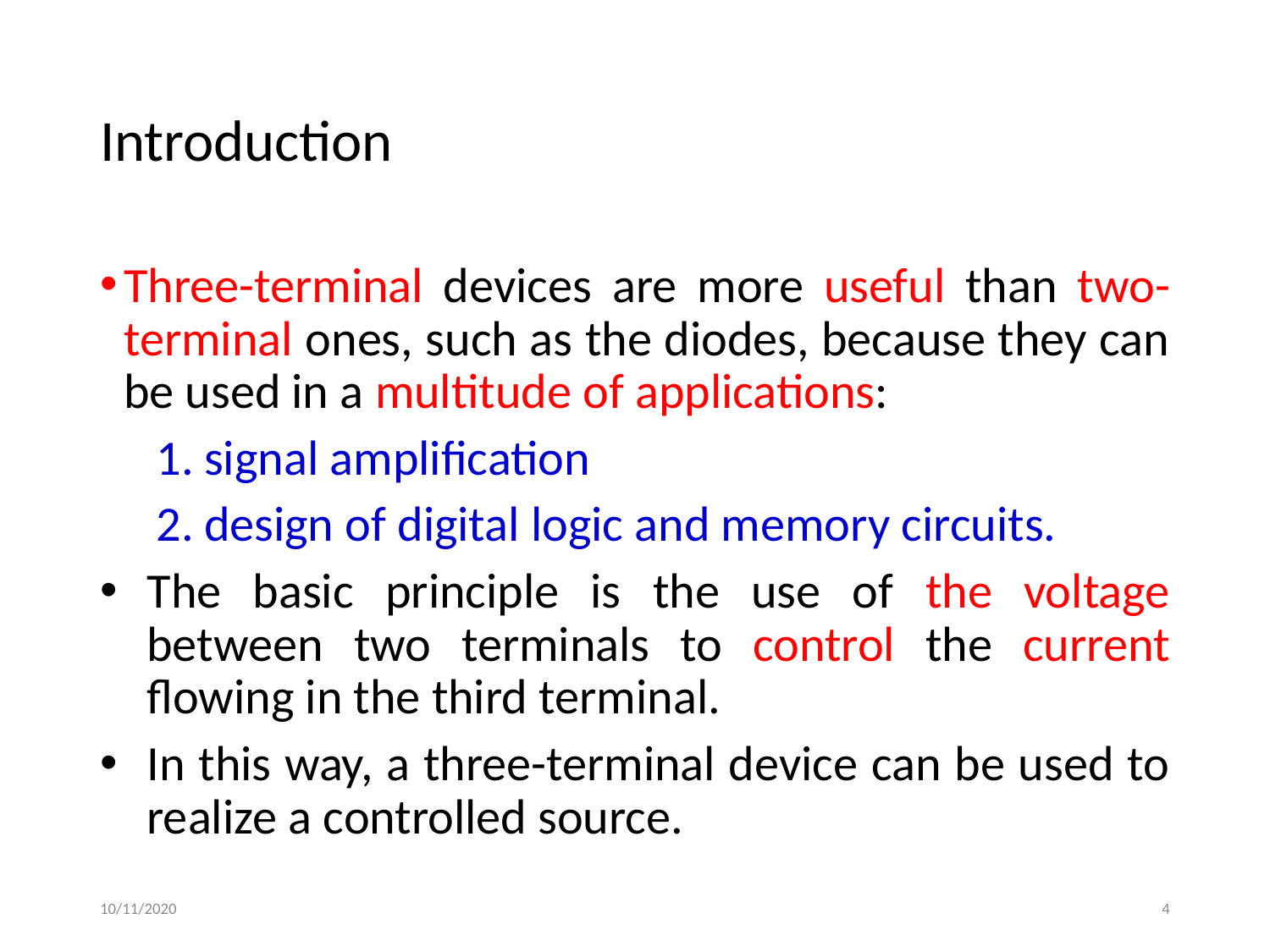

# Introduction
Three-terminal devices are more useful than two-terminal ones, such as the diodes, because they can be used in a multitude of applications:
signal amplification
design of digital logic and memory circuits.
The basic principle is the use of the voltage between two terminals to control the current flowing in the third terminal.
In this way, a three-terminal device can be used to realize a controlled source.
10/11/2020
4